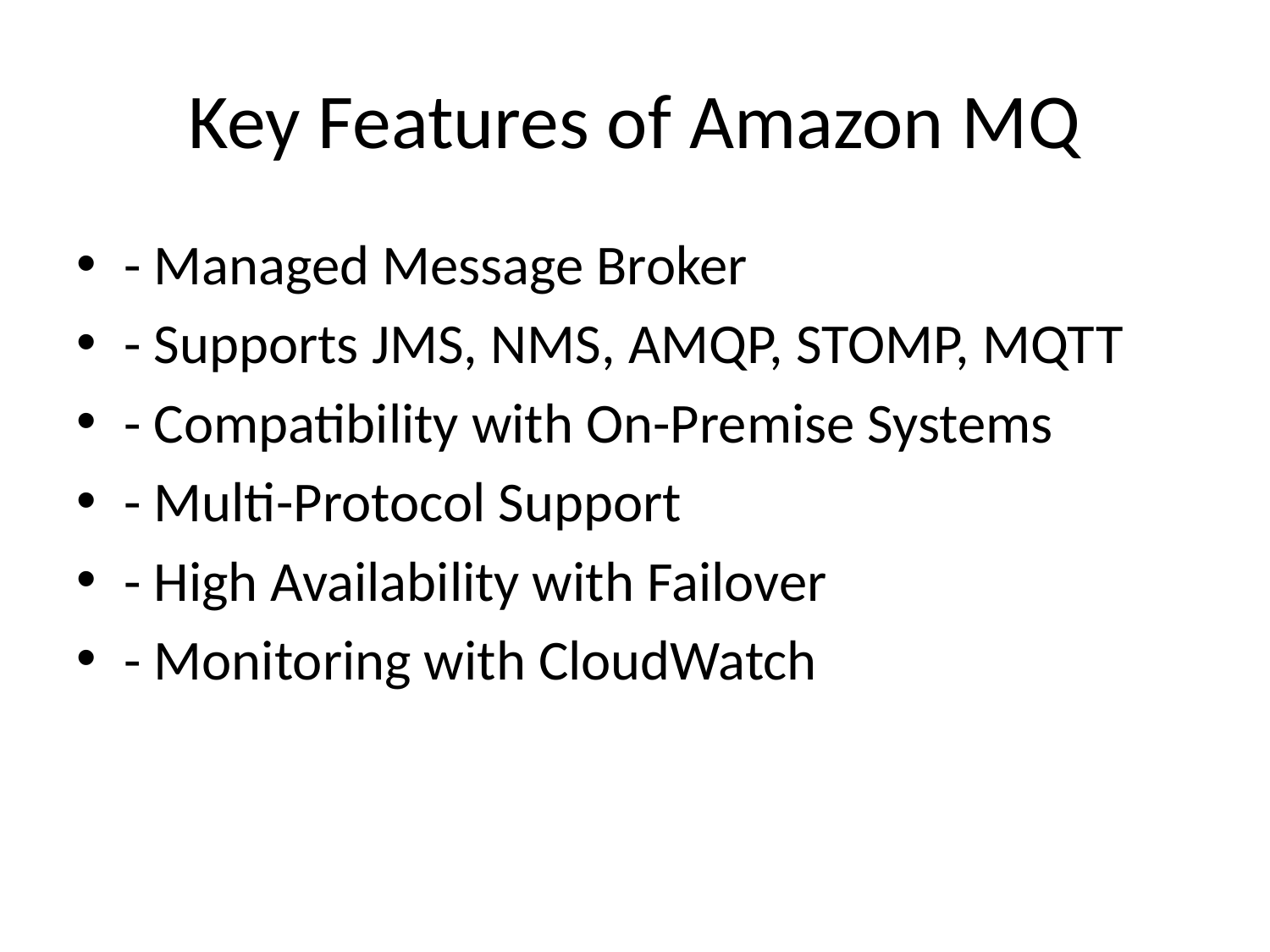

# Key Features of Amazon MQ
- Managed Message Broker
- Supports JMS, NMS, AMQP, STOMP, MQTT
- Compatibility with On-Premise Systems
- Multi-Protocol Support
- High Availability with Failover
- Monitoring with CloudWatch